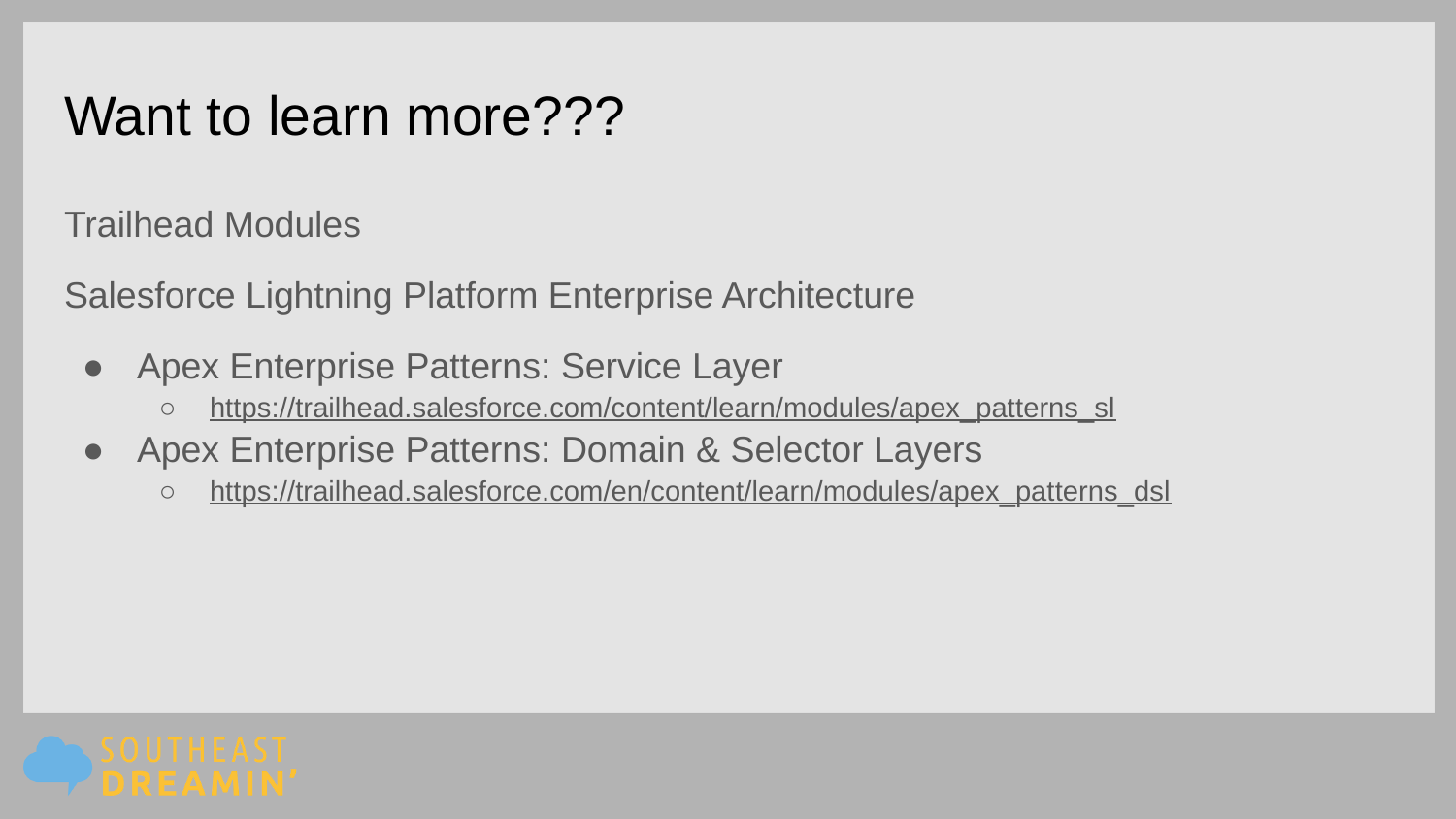

# Want to learn more???
Trailhead Modules
Salesforce Lightning Platform Enterprise Architecture
Apex Enterprise Patterns: Service Layer
https://trailhead.salesforce.com/content/learn/modules/apex_patterns_sl
Apex Enterprise Patterns: Domain & Selector Layers
https://trailhead.salesforce.com/en/content/learn/modules/apex_patterns_dsl